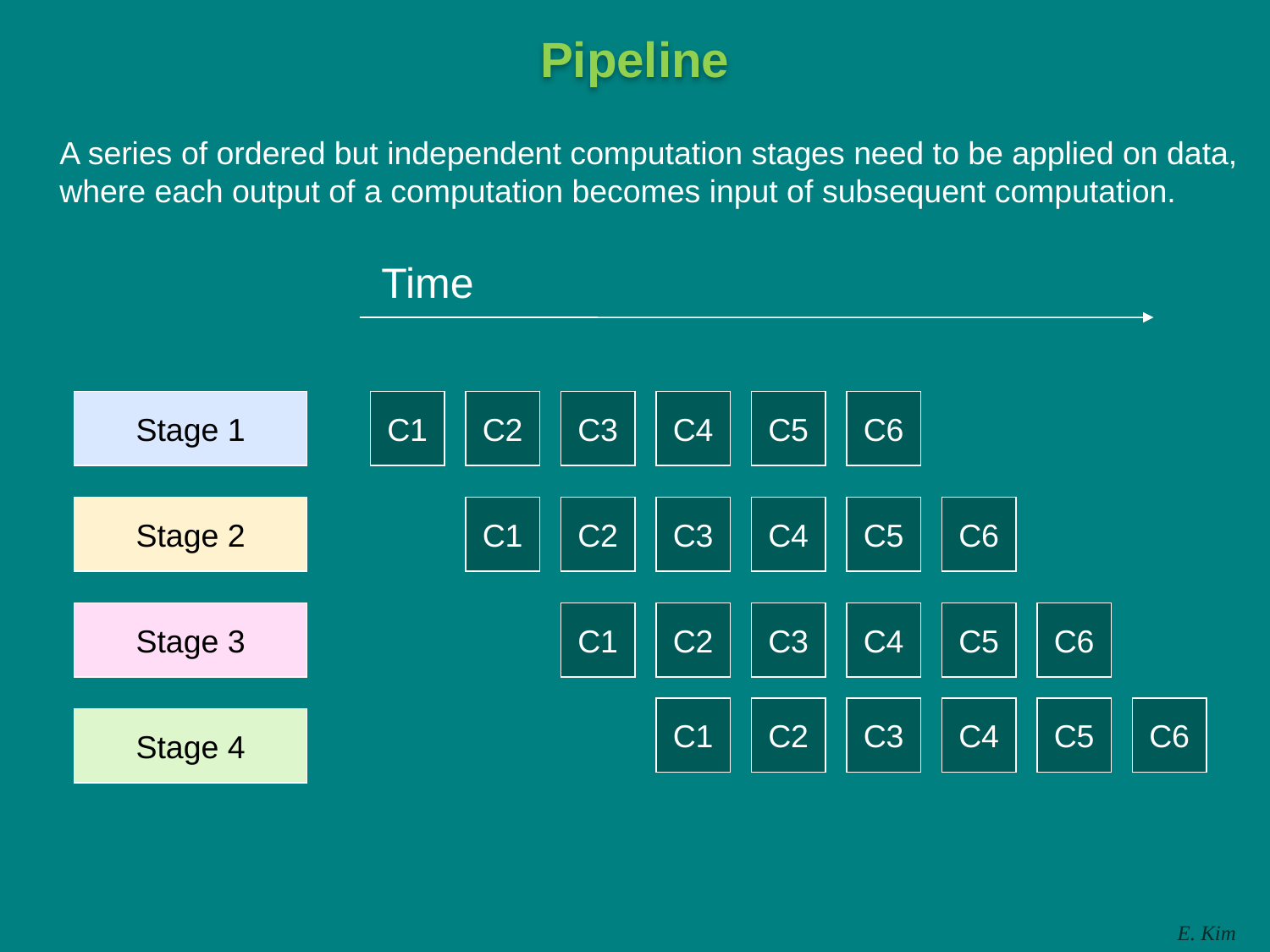

# Pipeline
A series of ordered but independent computation stages need to be applied on data,
where each output of a computation becomes input of subsequent computation.

Time

Stage 1
C1
C2
C3
C4
C5
C6
Stage 2
C1
C2
C3
C4
C5
C6
Stage 3
C1
C2
C3
C4
C5
C6
C1
C2
C3
C4
C5
C6
Stage 4
E. Kim